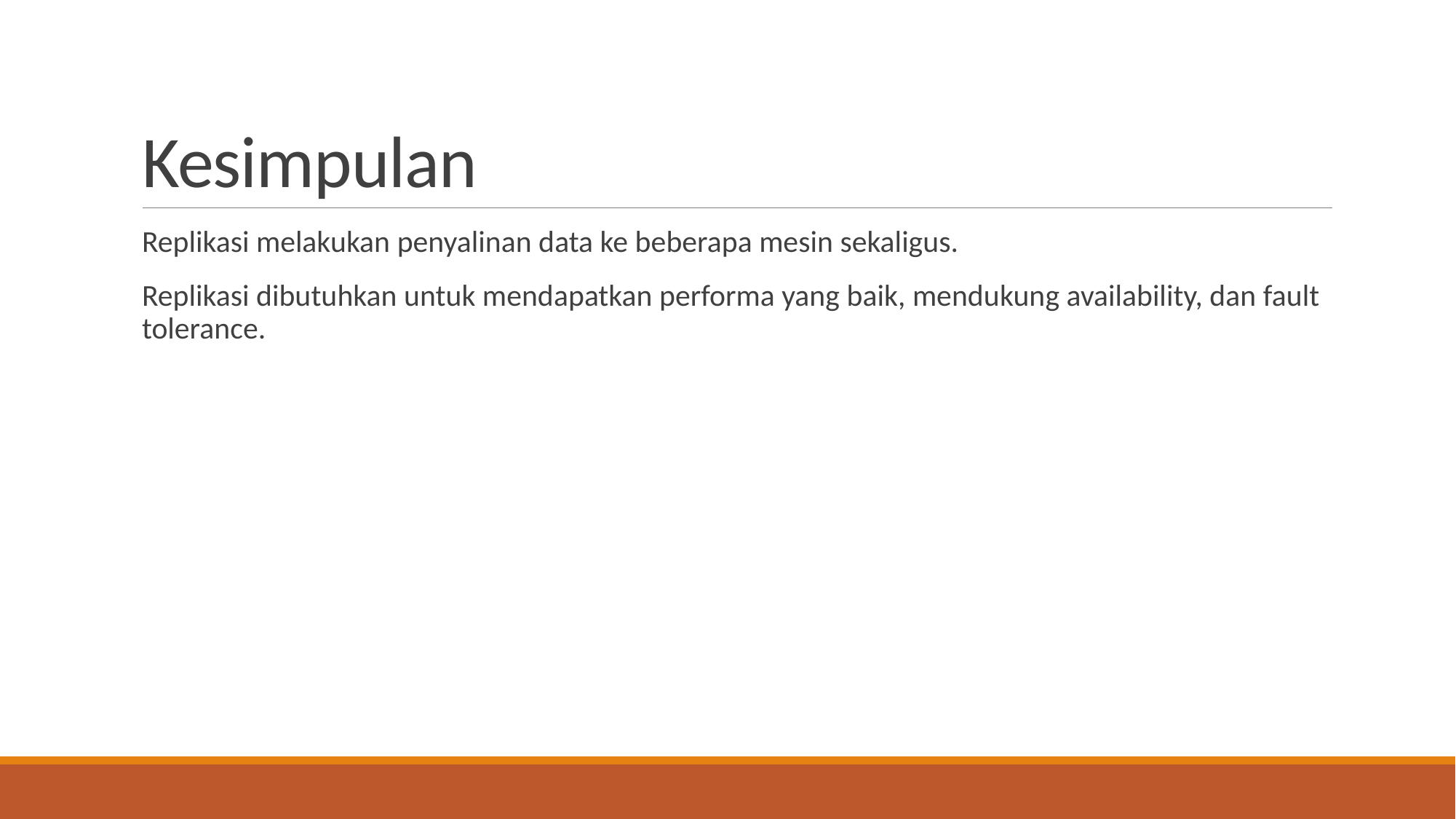

# Kesimpulan
Replikasi melakukan penyalinan data ke beberapa mesin sekaligus.
Replikasi dibutuhkan untuk mendapatkan performa yang baik, mendukung availability, dan fault tolerance.